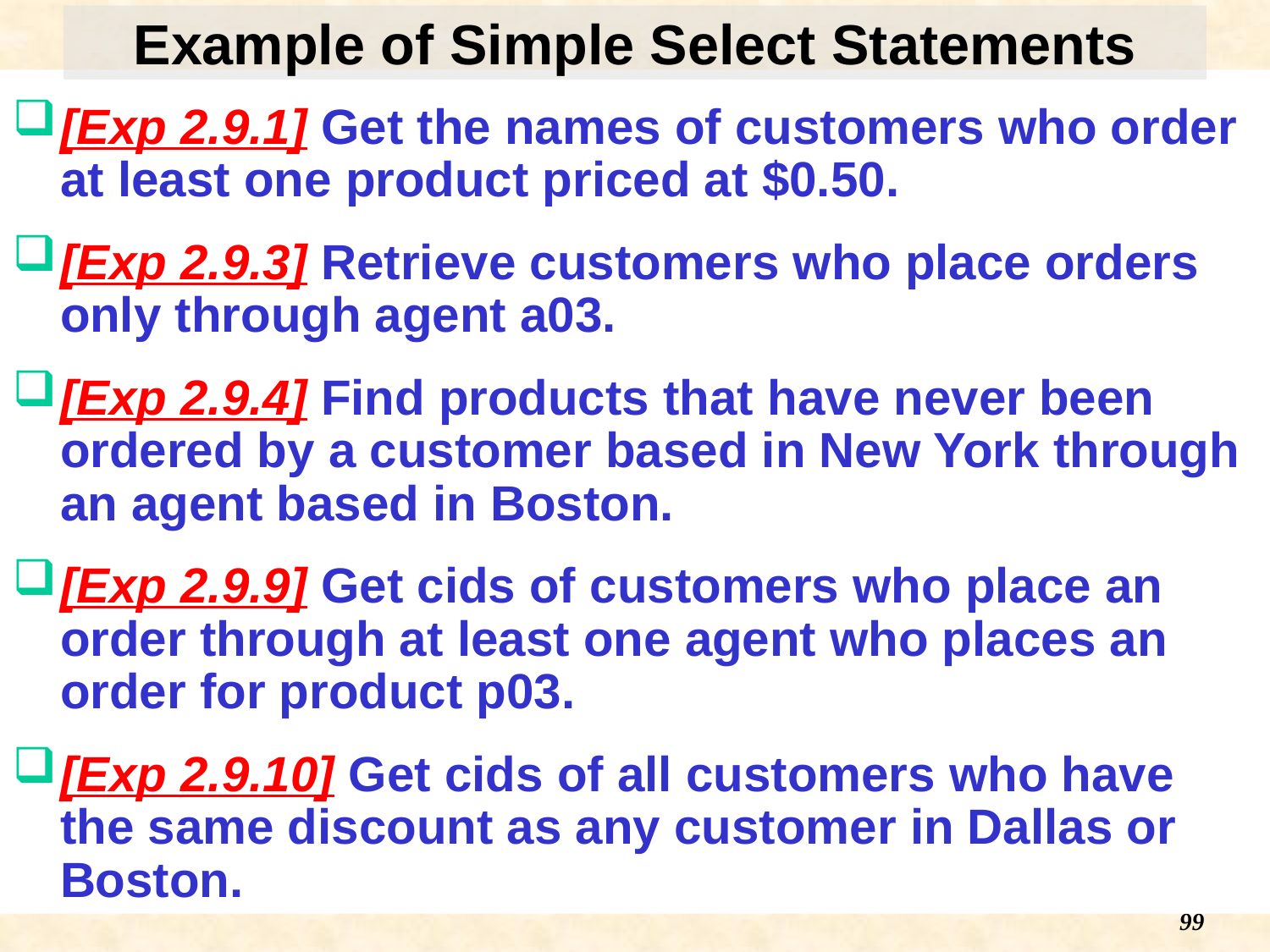

Example of Simple Select Statements
# [Exp 2.9.1] Get the names of customers who order at least one product priced at $0.50.
[Exp 2.9.3] Retrieve customers who place orders only through agent a03.
[Exp 2.9.4] Find products that have never been ordered by a customer based in New York through an agent based in Boston.
[Exp 2.9.9] Get cids of customers who place an order through at least one agent who places an order for product p03.
[Exp 2.9.10] Get cids of all customers who have the same discount as any customer in Dallas or Boston.

99